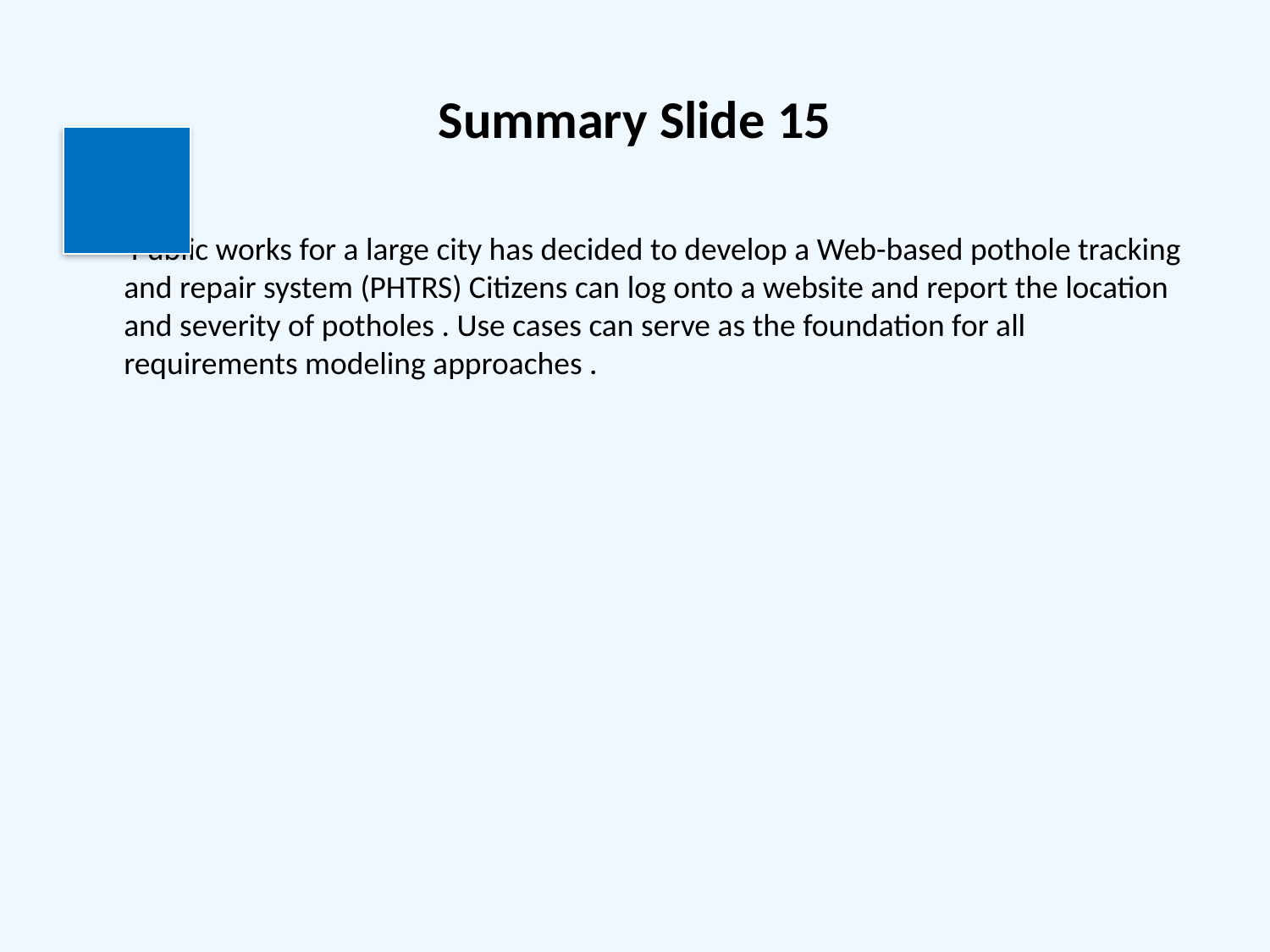

# Summary Slide 15

 Public works for a large city has decided to develop a Web-based pothole tracking and repair system (PHTRS) Citizens can log onto a website and report the location and severity of potholes . Use cases can serve as the foundation for all requirements modeling approaches .